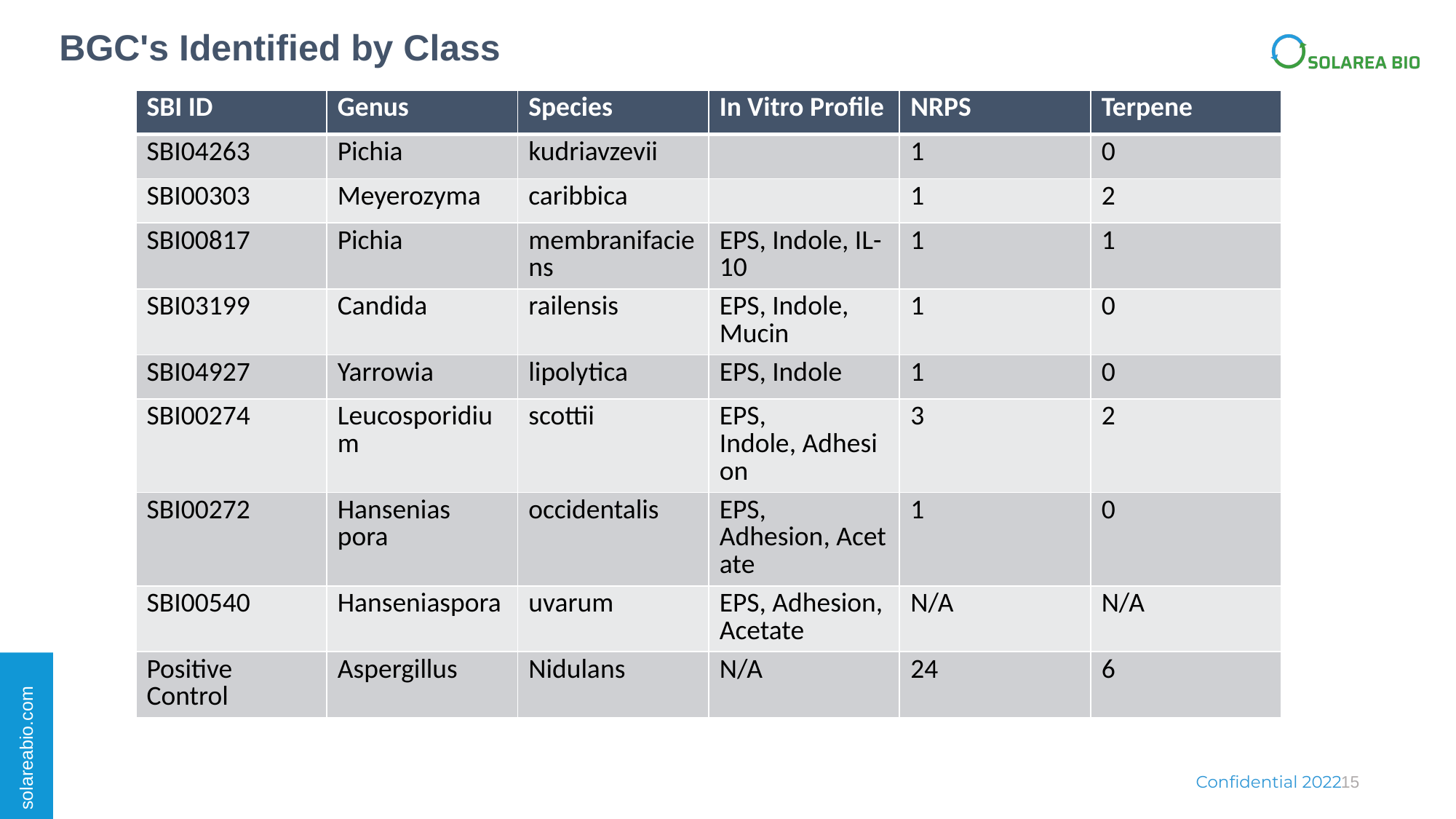

# BGC's Identified by Class
| SBI ID | Genus | Species | In Vitro Profile | NRPS | Terpene |
| --- | --- | --- | --- | --- | --- |
| SBI04263 | Pichia | kudriavzevii |  | 1 | 0 |
| SBI00303 | Meyerozyma | caribbica |  | 1 | 2 |
| SBI00817 | Pichia | membranifaciens | EPS, Indole, IL-10 | 1 | 1 |
| SBI03199 | Candida | railensis | EPS, Indole, Mucin | 1 | 0 |
| SBI04927 | Yarrowia | lipolytica | EPS, Indole | 1 | 0 |
| SBI00274 | Leucosporidium | scottii | EPS, Indole, Adhesion | 3 | 2 |
| SBI00272 | Hansenias pora | occidentalis | EPS, Adhesion, Acetate | 1 | 0 |
| SBI00540 | Hanseniaspora | uvarum | EPS, Adhesion, Acetate | N/A | N/A |
| Positive Control | Aspergillus | Nidulans | N/A | 24 | 6 |